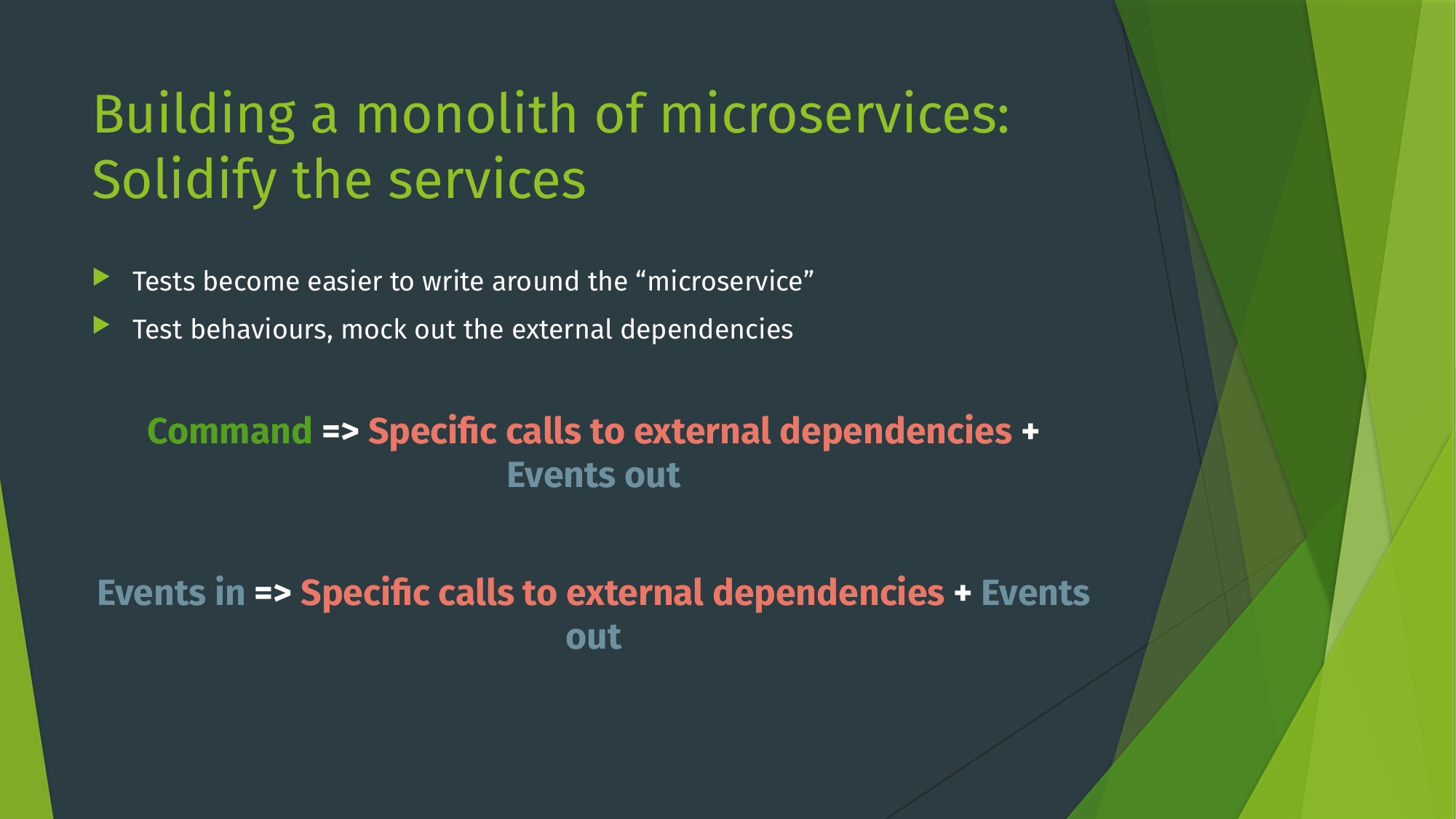

# Building a monolith of microservices: Solidify the services
Tests become easier to write around the “microservice”
Test behaviours, mock out the external dependencies

Command => Specific calls to external dependencies + Events out

Events in => Specific calls to external dependencies + Events out